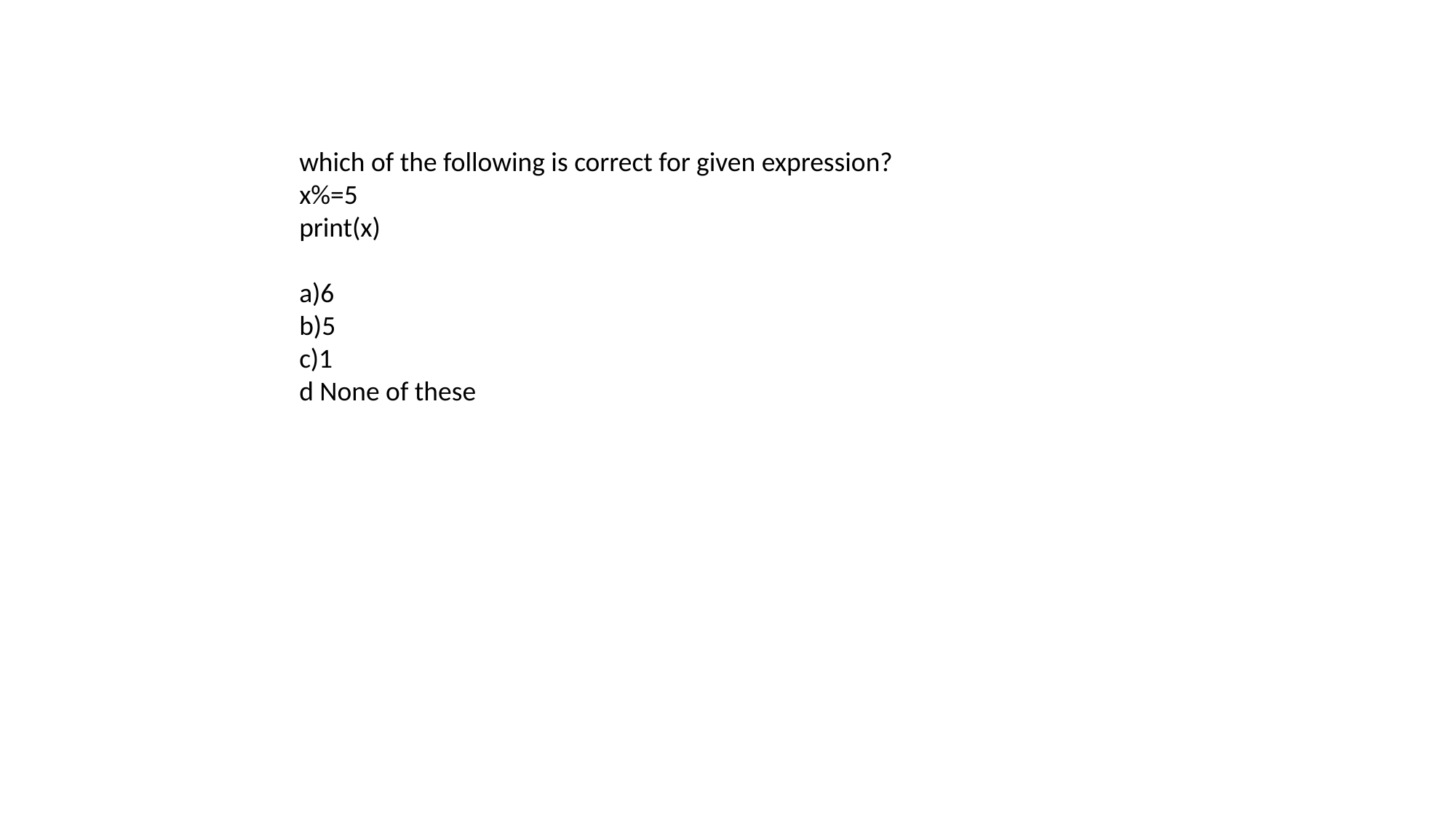

which of the following is correct for given expression?
x%=5
print(x)

a)6
b)5
c)1
d None of these